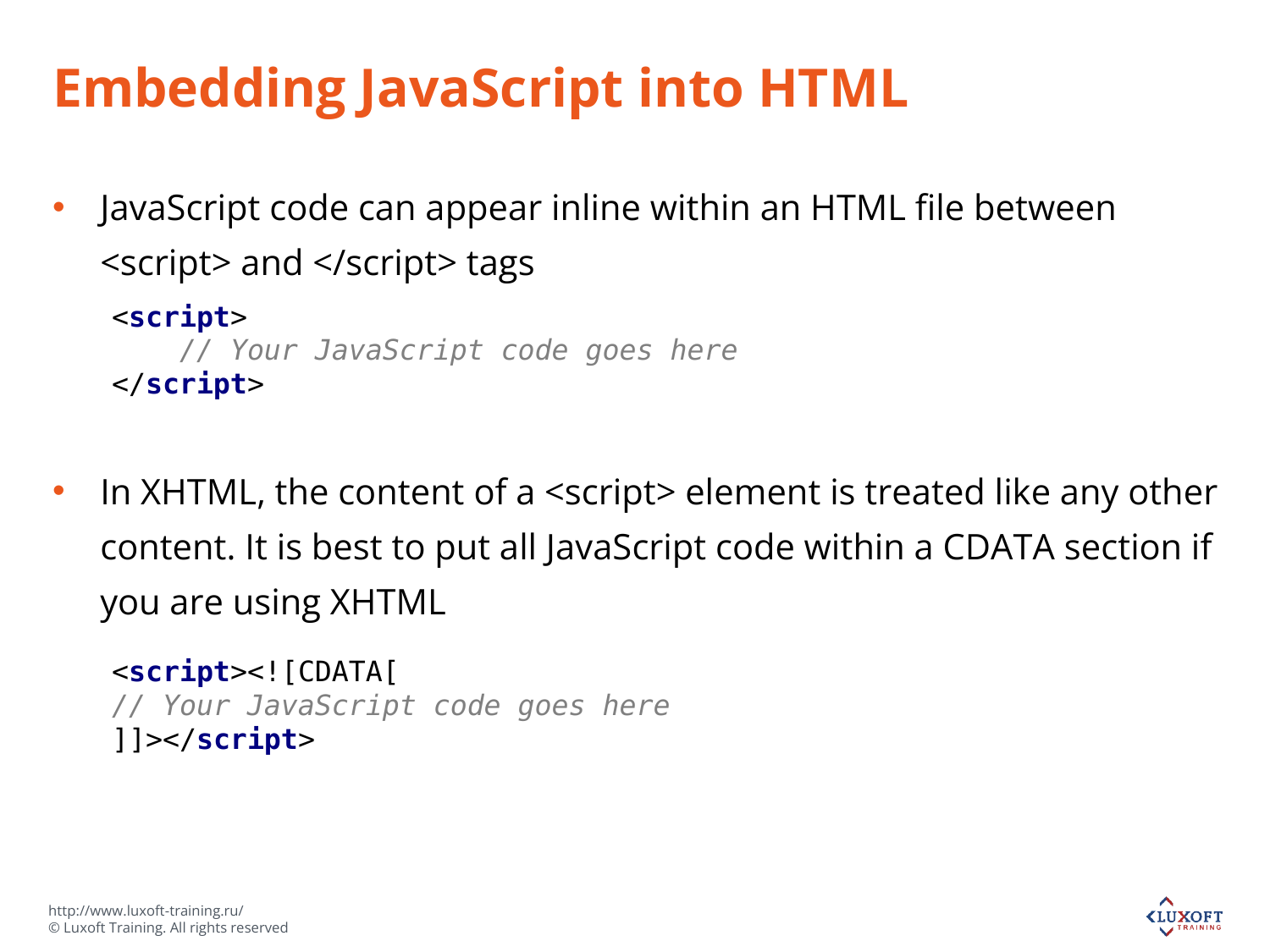

# Embedding JavaScript into HTML
JavaScript code can appear inline within an HTML file between <script> and </script> tags

In XHTML, the content of a <script> element is treated like any other content. It is best to put all JavaScript code within a CDATA section if you are using XHTML
<script>
    // Your JavaScript code goes here
</script>
<script><![CDATA[
// Your JavaScript code goes here
]]></script>